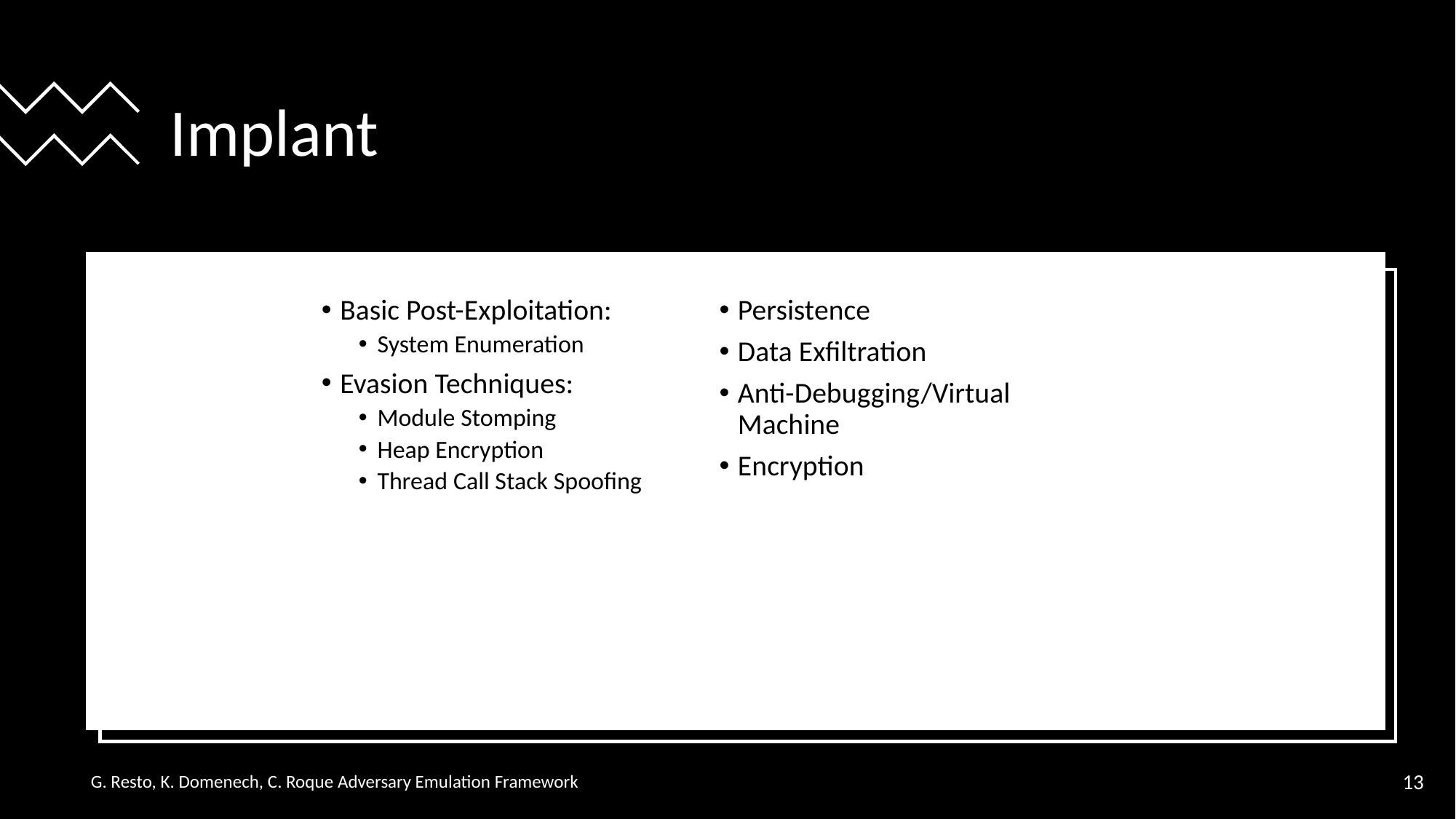

# Implant

Basic Post-Exploitation:
System Enumeration
Evasion Techniques:
Module Stomping
Heap Encryption
Thread Call Stack Spoofing

Persistence
Data Exfiltration
Anti-Debugging/Virtual Machine
Encryption
G. Resto, K. Domenech, C. Roque Adversary Emulation Framework
13